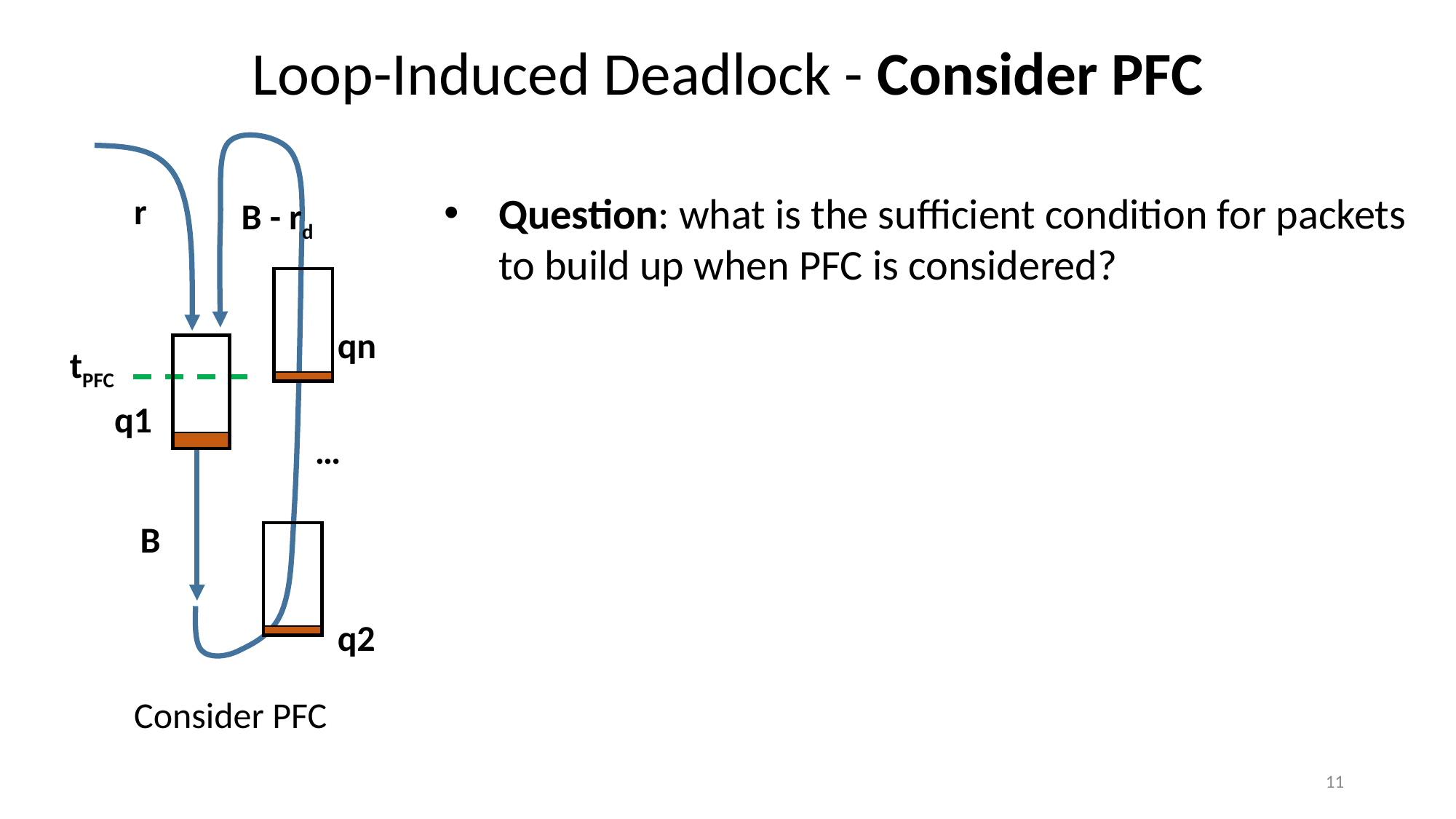

Loop-Induced Deadlock - Consider PFC

Question: what is the sufficient condition for packets to build up when PFC is considered?
r
B - rd

qn

tPFC

q1
…

B

q2

Consider PFC
11